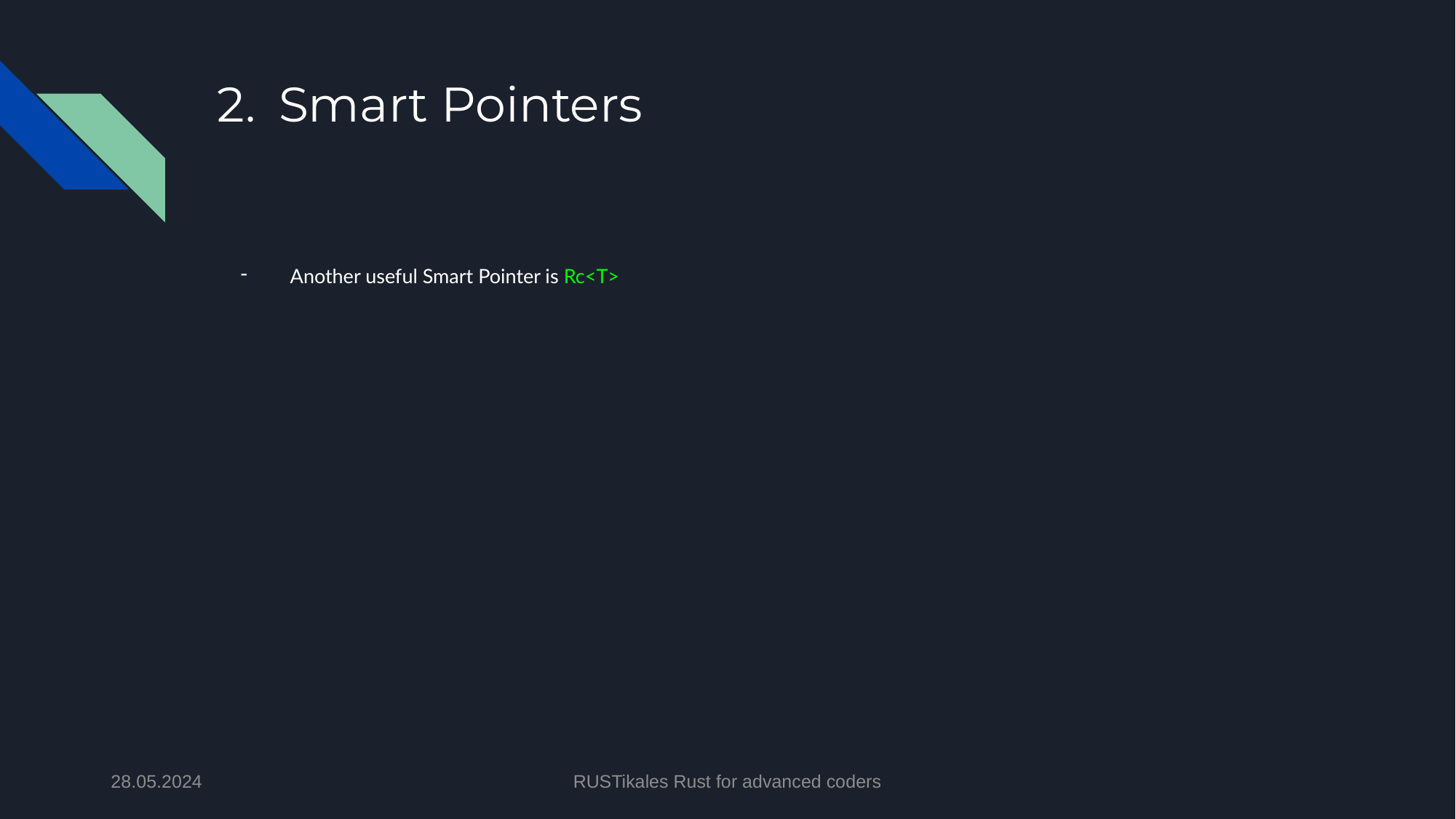

# Smart Pointers
Another useful Smart Pointer is Rc<T>
28.05.2024
RUSTikales Rust for advanced coders